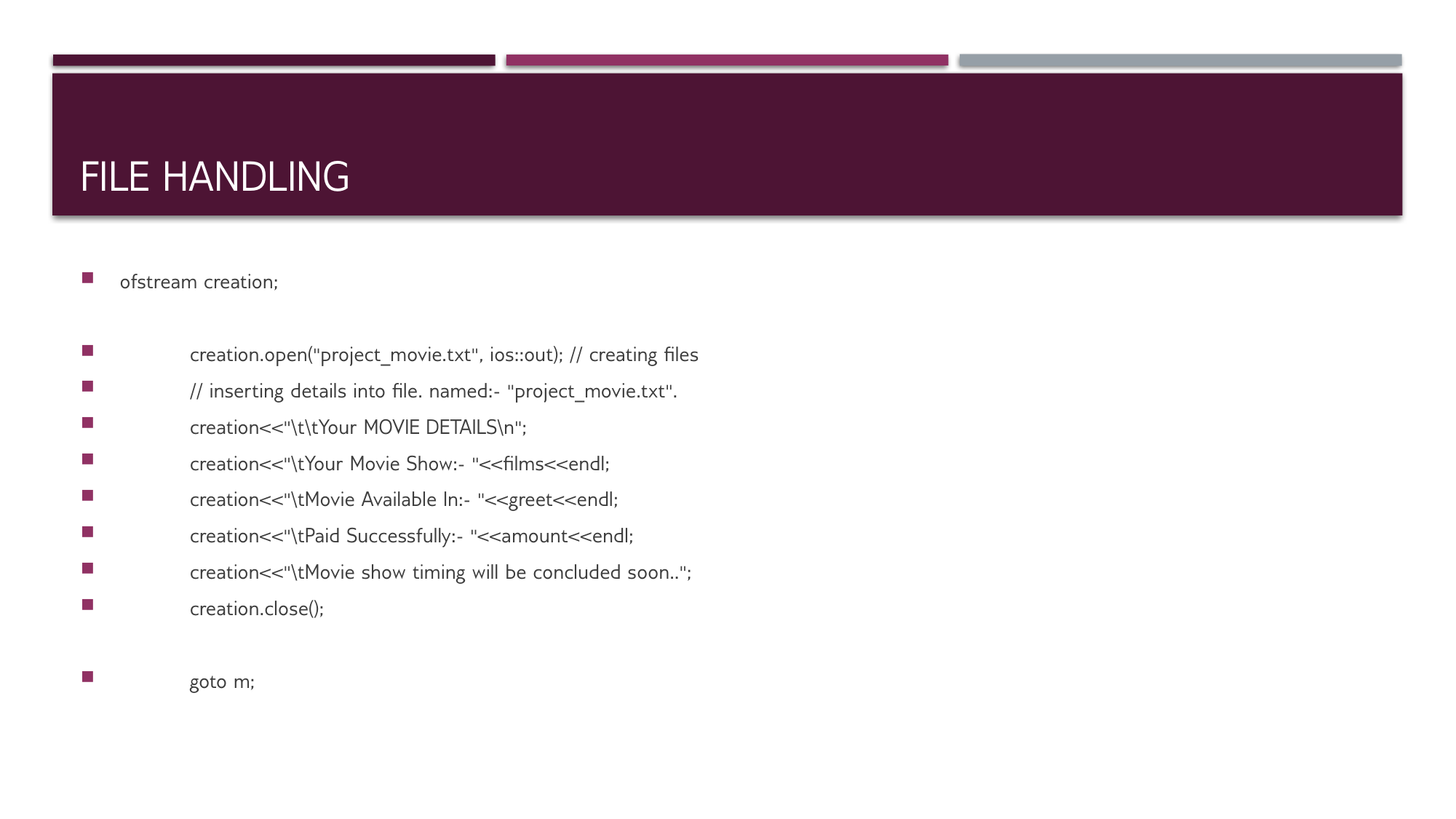

# FILE HANDLING
 ofstream creation;

            creation.open("project_movie.txt", ios::out); // creating files
            // inserting details into file. named:- "project_movie.txt".
            creation<<"\t\tYour MOVIE DETAILS\n";
            creation<<"\tYour Movie Show:- "<<films<<endl;
            creation<<"\tMovie Available In:- "<<greet<<endl;
            creation<<"\tPaid Successfully:- "<<amount<<endl;
            creation<<"\tMovie show timing will be concluded soon..";
            creation.close();

            goto m;